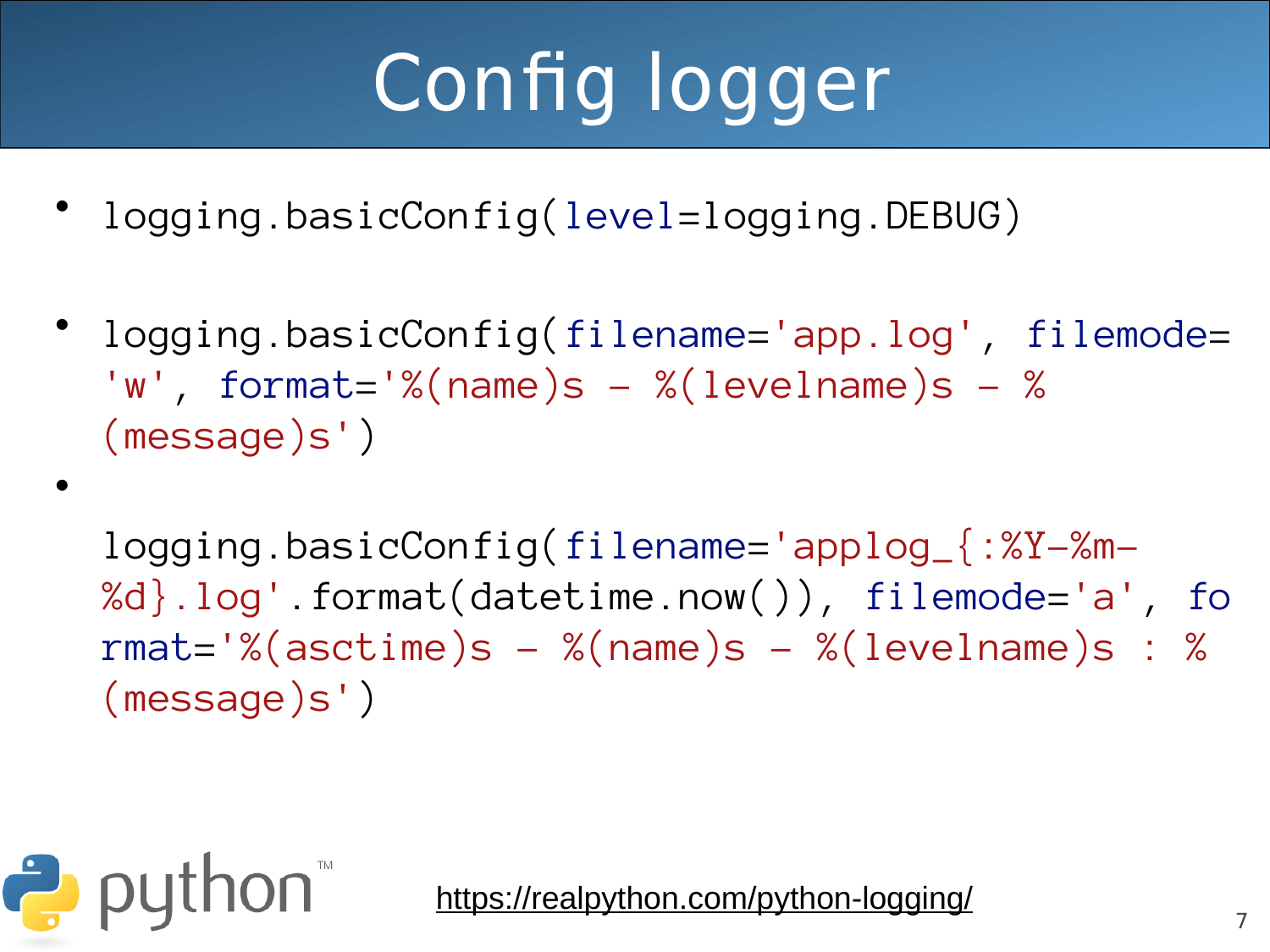

# Config logger
logging.basicConfig(level=logging.DEBUG)

logging.basicConfig(filename='app.log', filemode='w', format='%(name)s - %(levelname)s - %(message)s')
logging.basicConfig(filename='applog_{:%Y-%m-%d}.log'.format(datetime.now()), filemode='a', format='%(asctime)s - %(name)s - %(levelname)s : %(message)s')

https://realpython.com/python-logging/